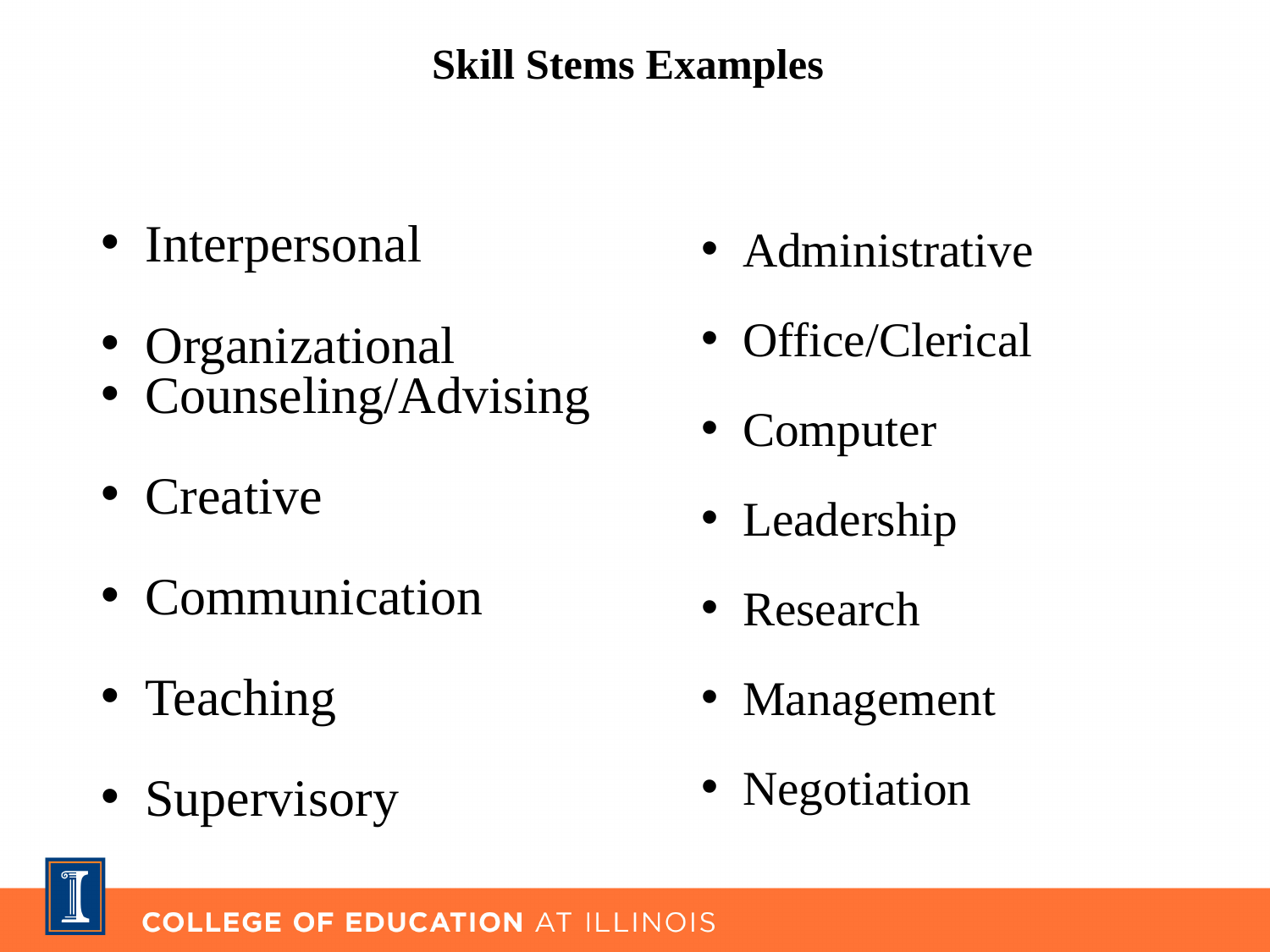

# Skill Stems Examples
Administrative
Office/Clerical
Computer
Leadership
Research
Management
Negotiation

Interpersonal

Organizational
Counseling/Advising
Creative

Communication

Teaching

Supervisory